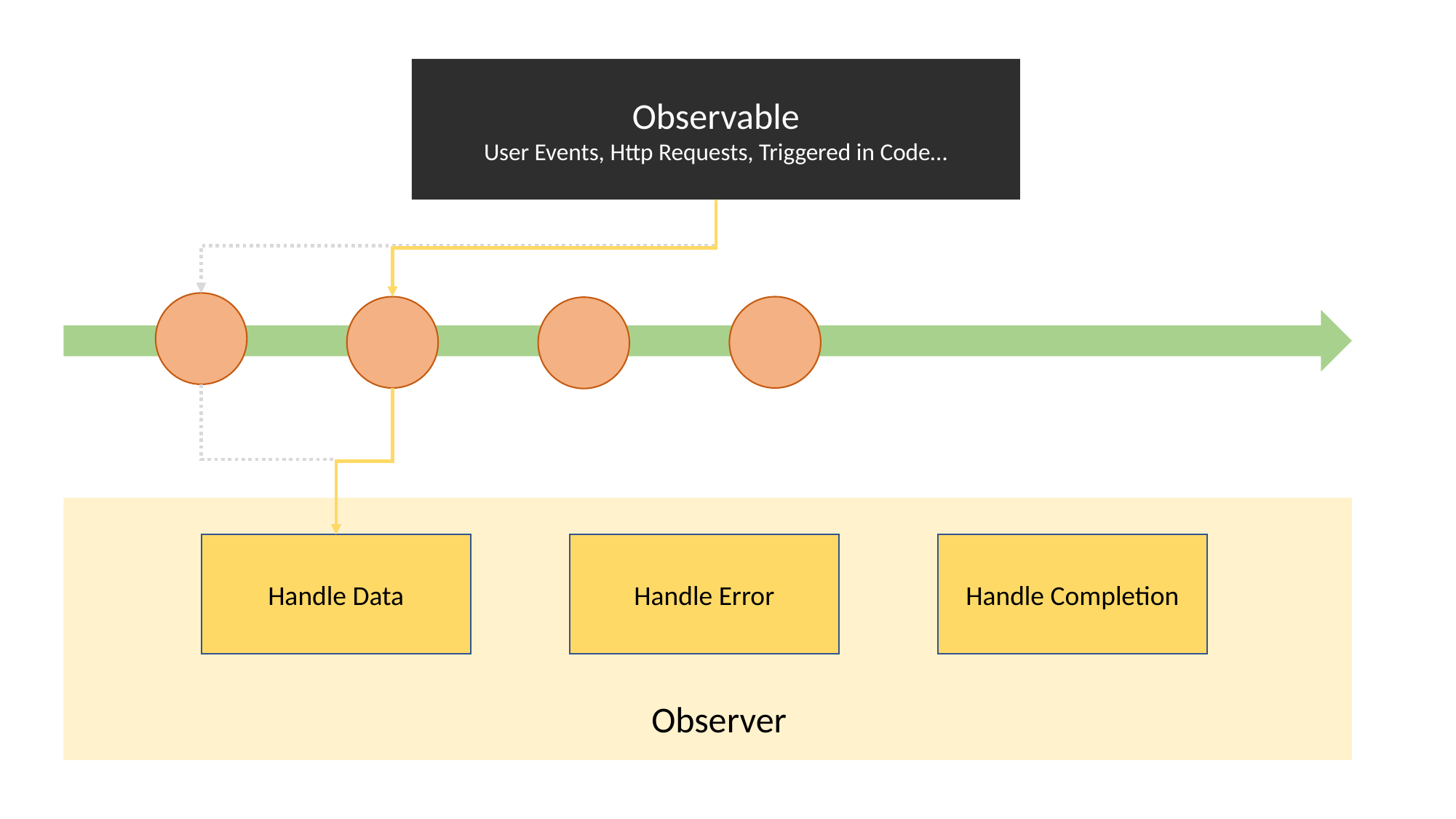

Observable
User Events, Http Requests, Triggered in Code…

Handle Error
Handle Completion
Handle Data
Observer